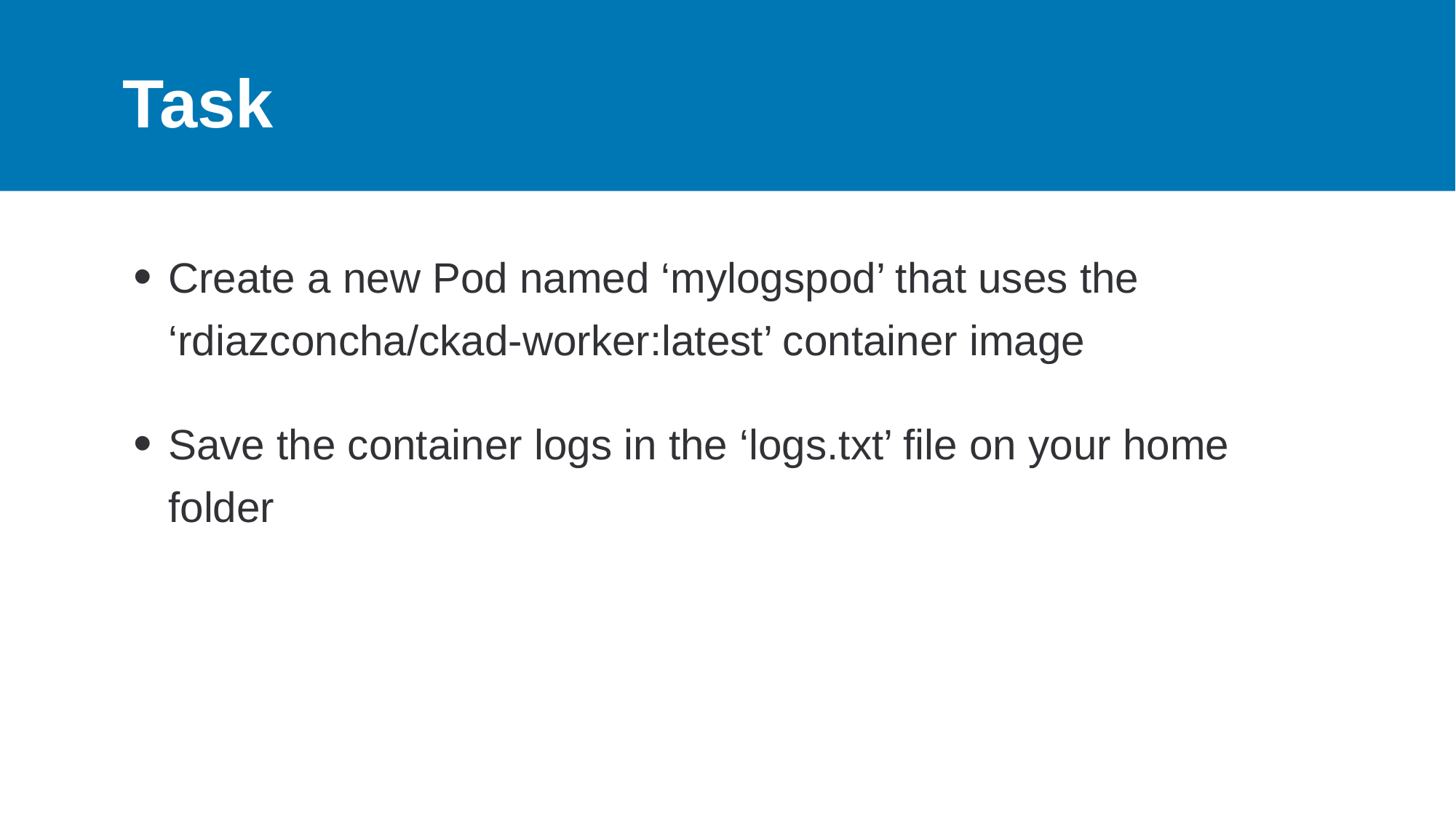

# Task
Create a new Pod named ‘mylogspod’ that uses the ‘rdiazconcha/ckad-worker:latest’ container image
Save the container logs in the ‘logs.txt’ file on your home folder